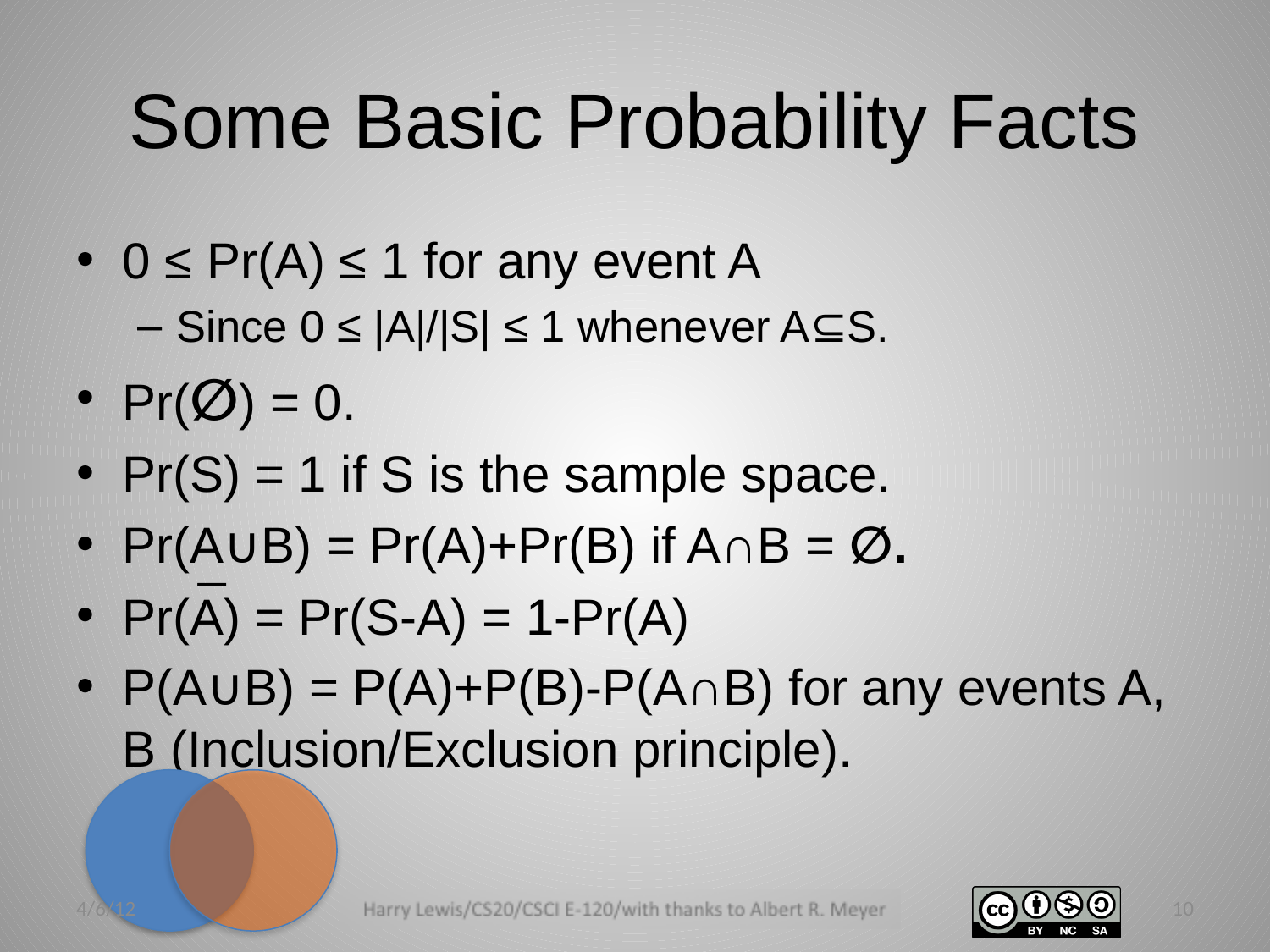

# Some Basic Probability Facts
0 ≤ Pr(A) ≤ 1 for any event A
Since 0 ≤ |A|/|S| ≤ 1 whenever A⊆S.
Pr(∅) = 0.
Pr(S) = 1 if S is the sample space.
Pr(A∪B) = Pr(A)+Pr(B) if A∩B = ∅.
Pr(A) = Pr(S-A) = 1-Pr(A)
P(A∪B) = P(A)+P(B)-P(A∩B) for any events A, B (Inclusion/Exclusion principle).
_

4/6/12
10